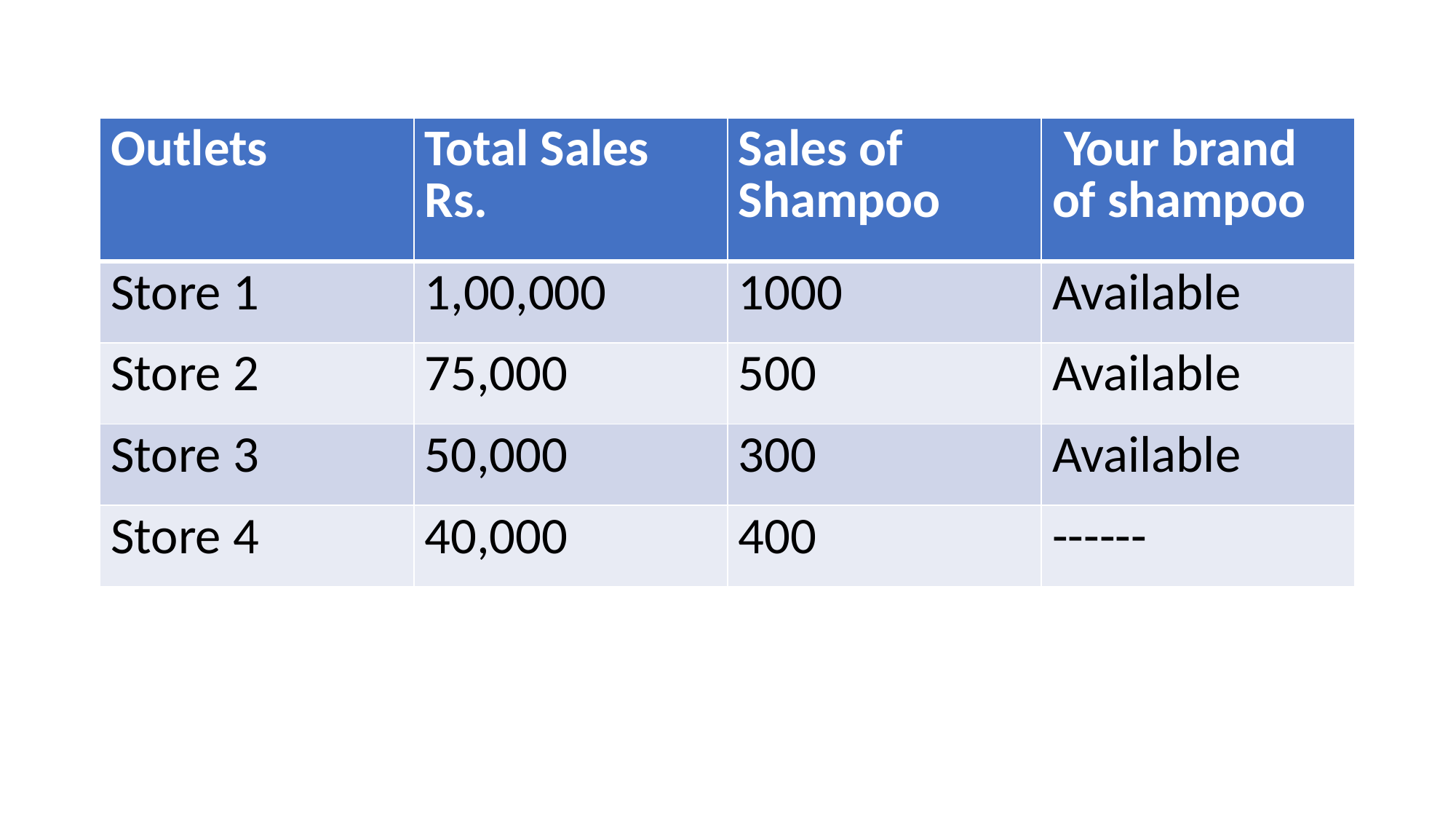

#
| Outlets | Total Sales Rs. | Sales of Shampoo | Your brand of shampoo |
| --- | --- | --- | --- |
| Store 1 | 1,00,000 | 1000 | Available |
| Store 2 | 75,000 | 500 | Available |
| Store 3 | 50,000 | 300 | Available |
| Store 4 | 40,000 | 400 | ------ |